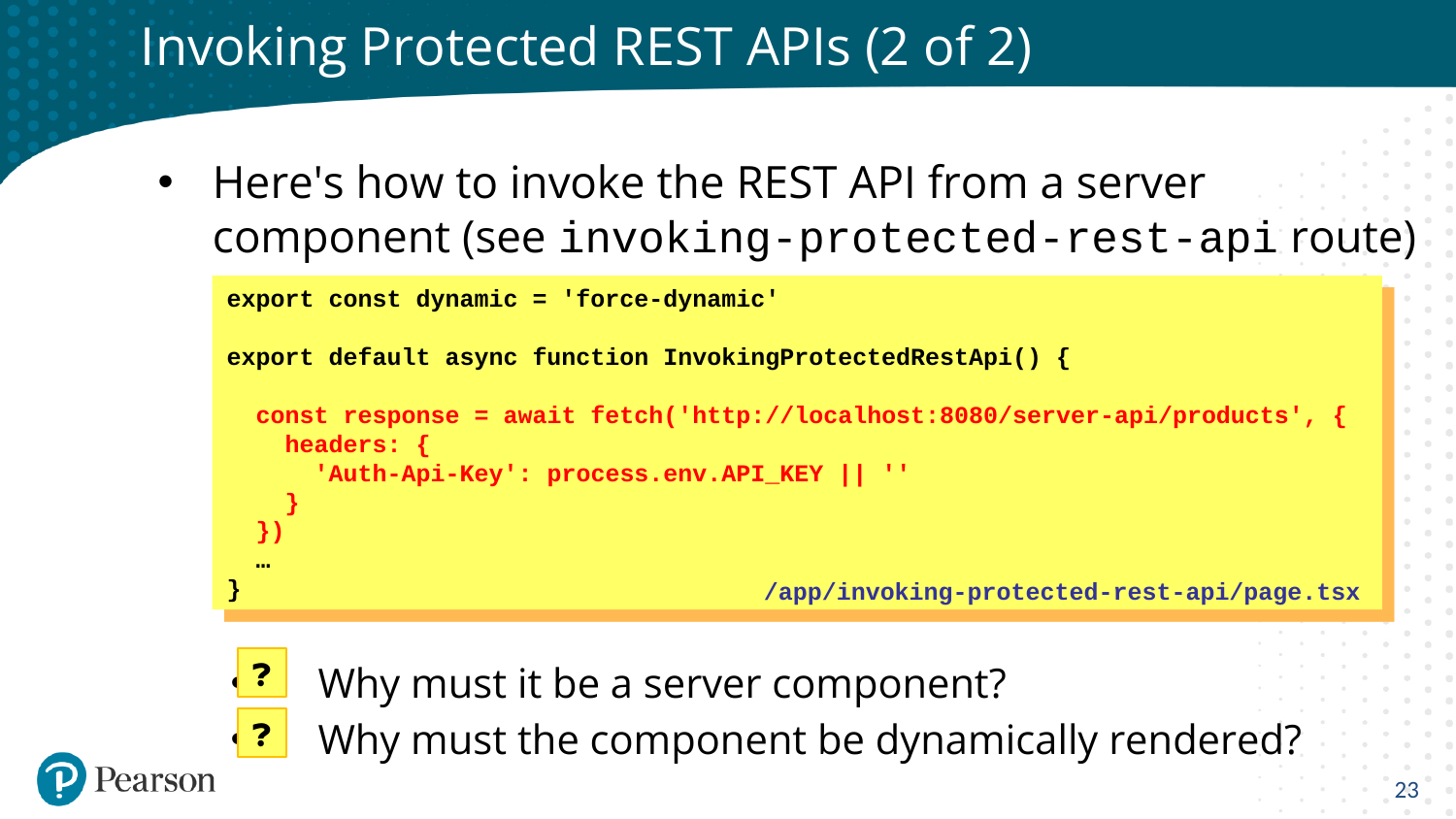

# Invoking Protected REST APIs (2 of 2)
Here's how to invoke the REST API from a server component (see invoking-protected-rest-api route)

    Why must it be a server component?
    Why must the component be dynamically rendered?
export const dynamic = 'force-dynamic'

export default async function InvokingProtectedRestApi() {

  const response = await fetch('http://localhost:8080/server-api/products', {
    headers: {
      'Auth-Api-Key': process.env.API_KEY || ''
    }
  })
  …
}
/app/invoking-protected-rest-api/page.tsx
❓
❓
23